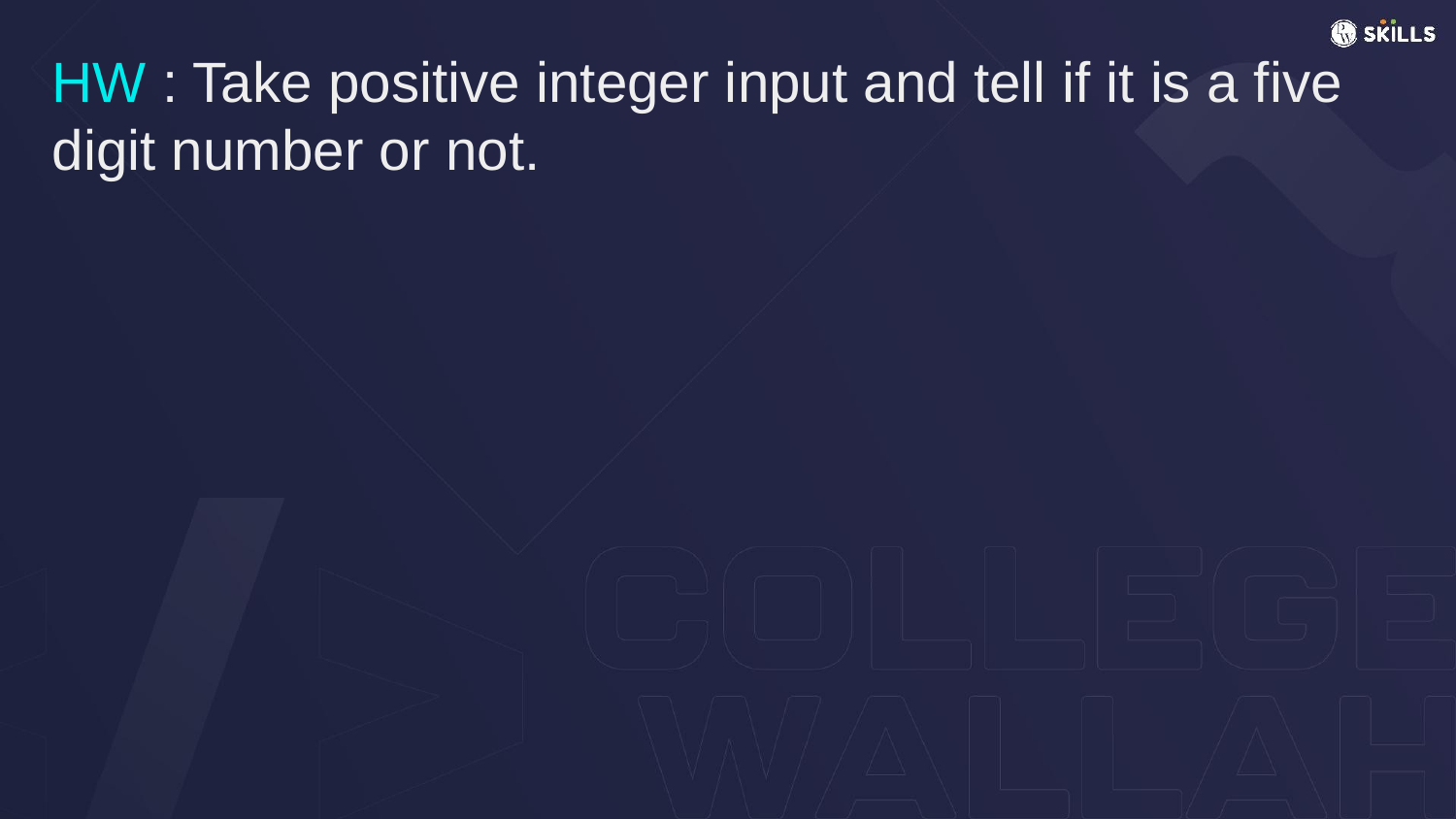

# HW : Take positive integer input and tell if it is a five digit number or not.